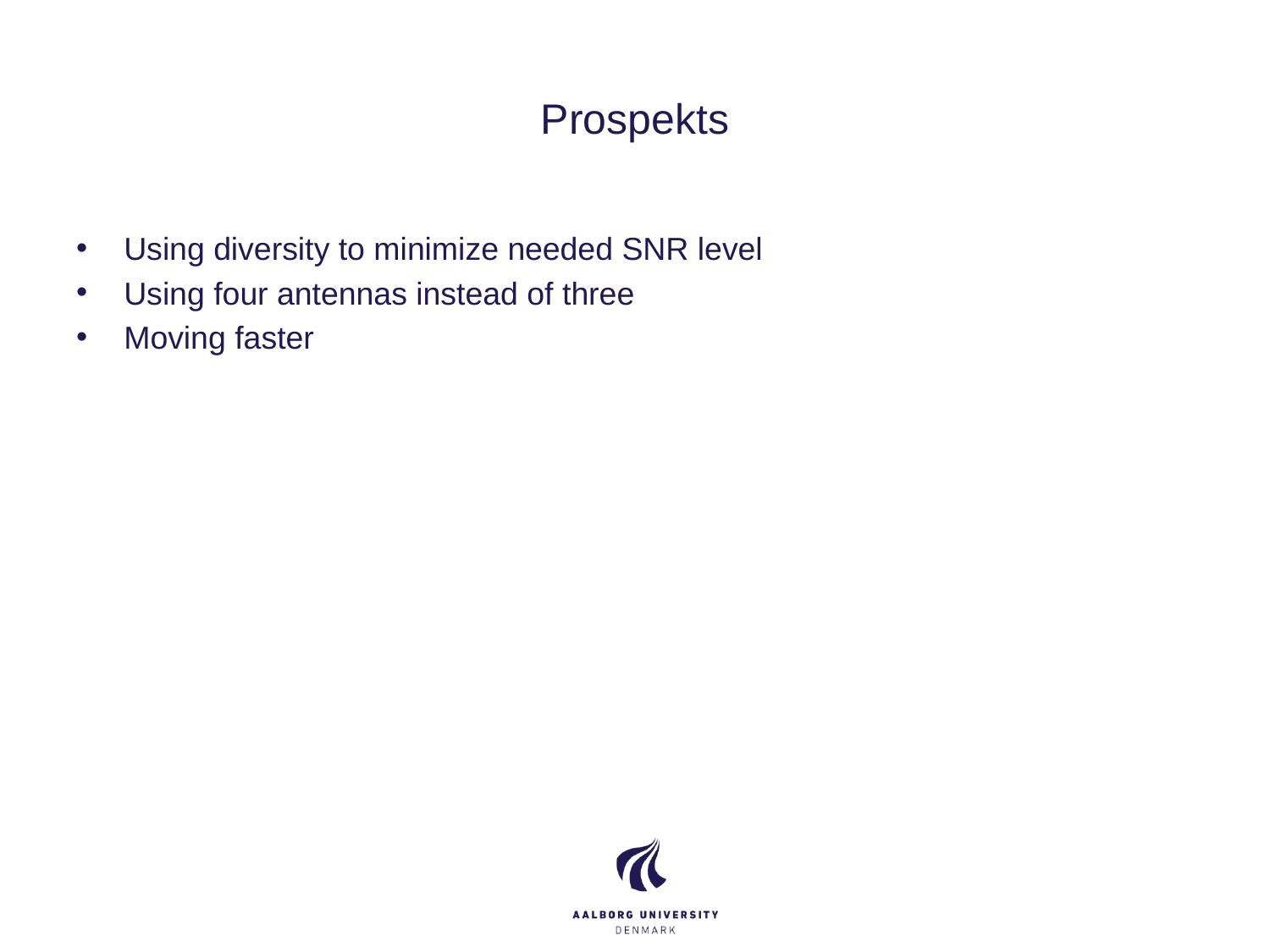

# Prospekts
Using diversity to minimize needed SNR level
Using four antennas instead of three
Moving faster